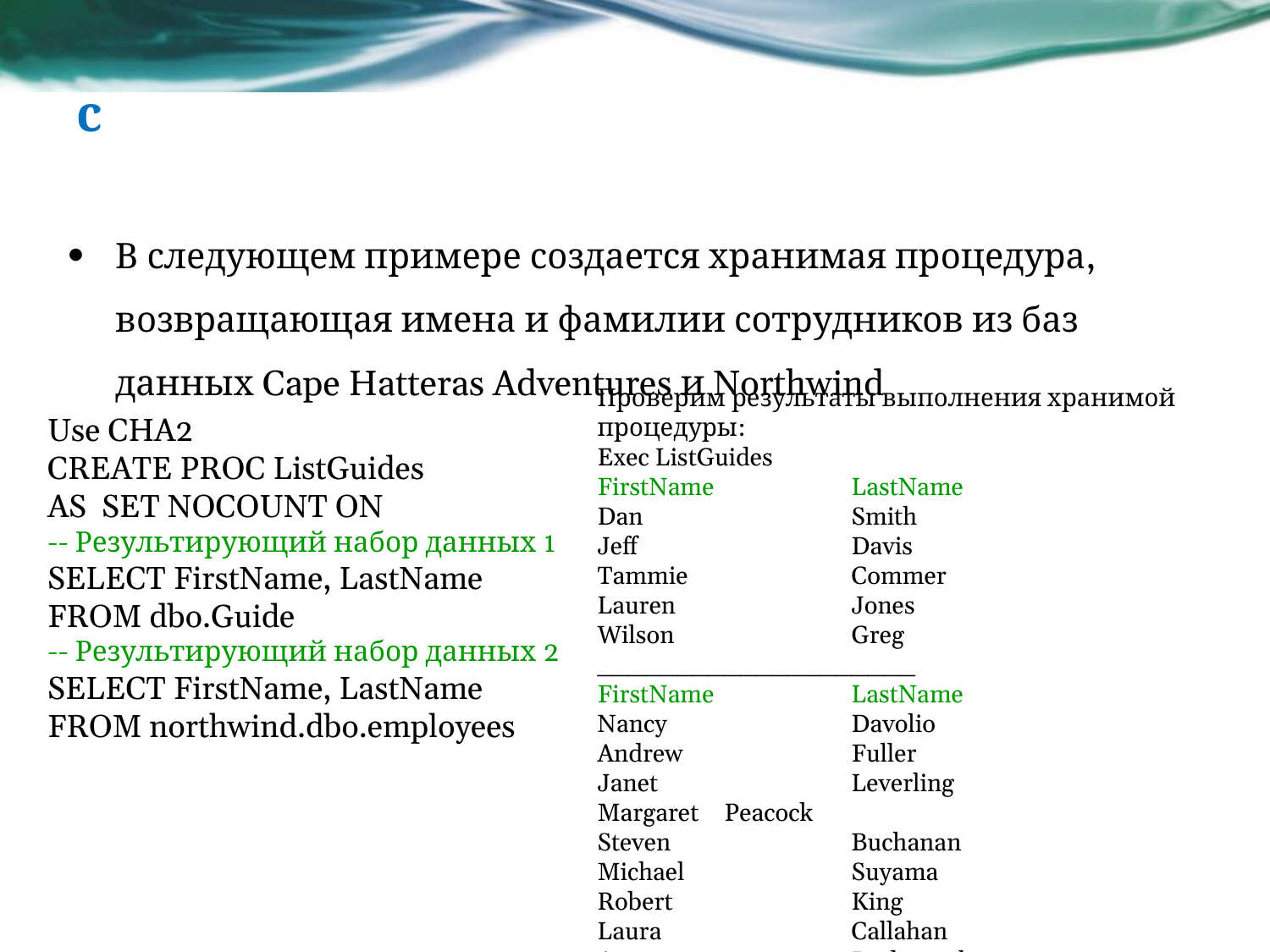

# с
В следующем примере создается хранимая процедура, возвращающая имена и фамилии сотрудников из баз данных Cape Hatteras Adventures и Northwind

Проверим результаты выполнения хранимой процедуры:
Exec ListGuides
FirstName 		LastName
Dan 		Smith
Jeff 		Davis
Tammie 		Commer
Lauren 		Jones
Wilson 		Greg
____________________
FirstName 		LastName
Nancy 		Davolio
Andrew 		Fuller
Janet 		Leverling
Margaret 	Peacock
Steven		Buchanan
Michael 		Suyama
Robert		King
Laura 		Callahan
Anne 		Dodsworth
Use CHA2
CREATE PROC ListGuides
AS  SET NOCOUNT ON
-- Результирующий набор данных 1
SELECT FirstName, LastName
FROM dbo.Guide
-- Результирующий набор данных 2
SELECT FirstName, LastName
FROM northwind.dbo.employees